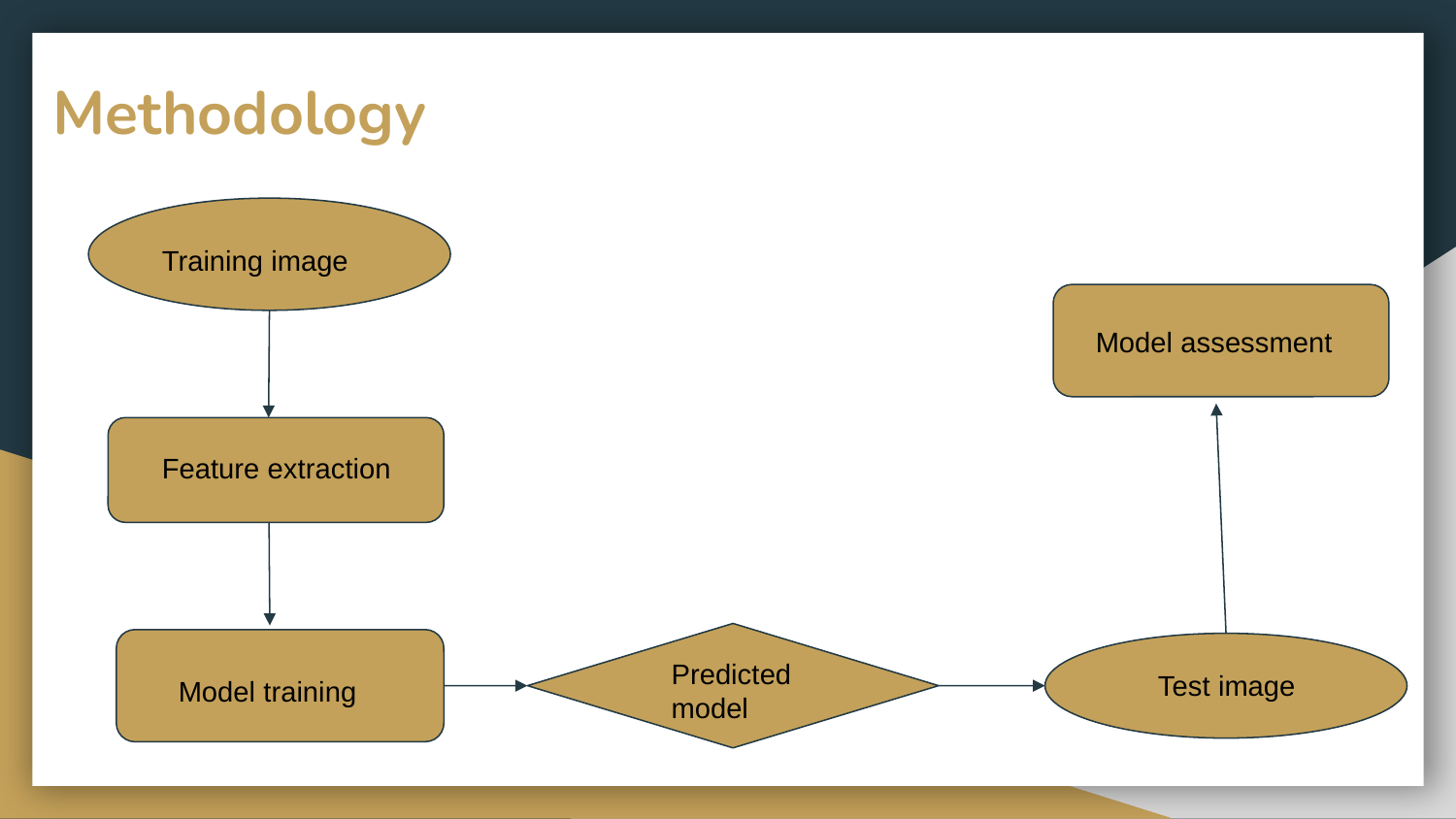

# Methodology

Training image

Model assessment

Feature extraction

Predicted model
Test image
Model training